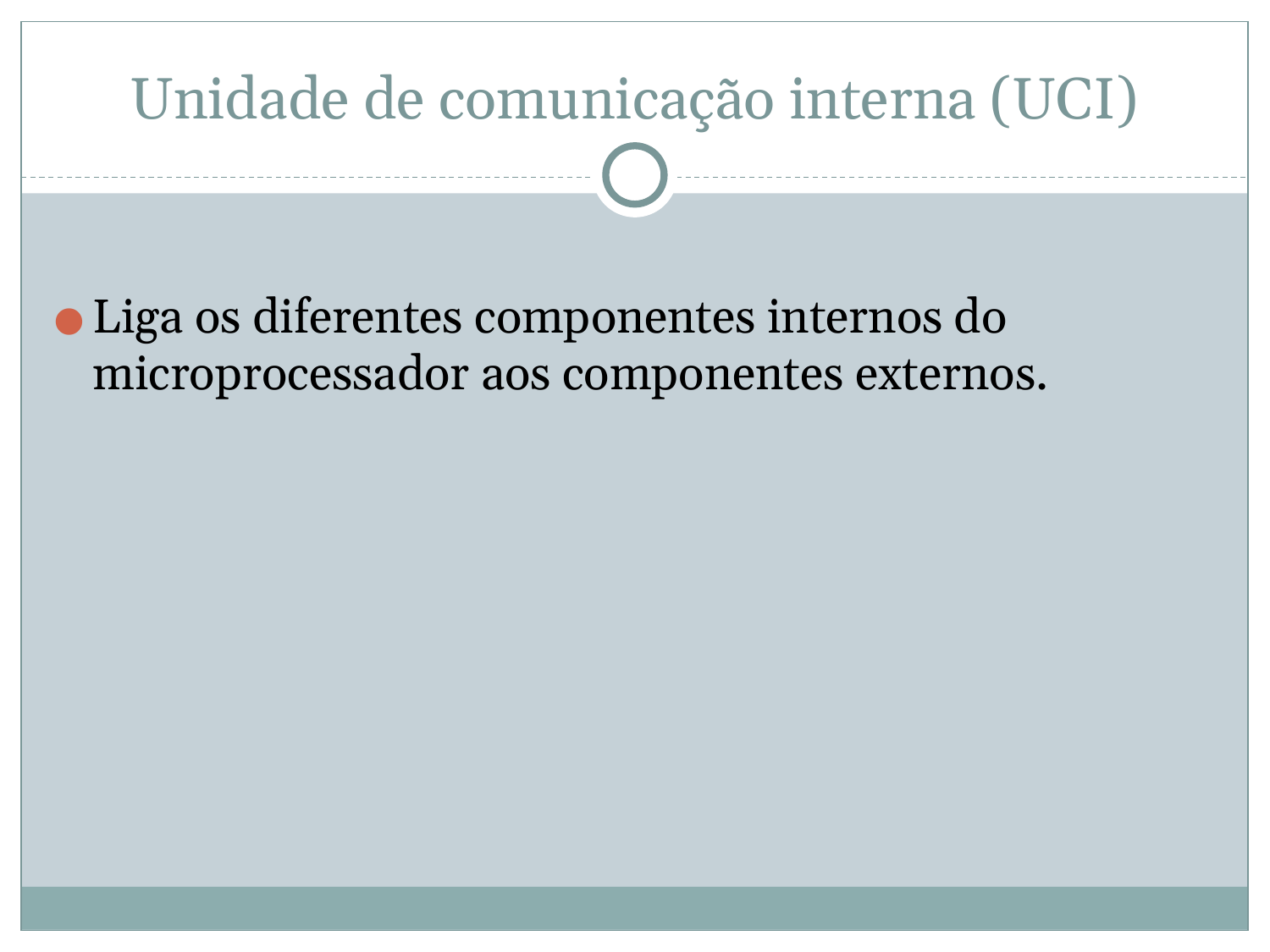

# Unidade de comunicação interna (UCI)

Liga os diferentes componentes internos do microprocessador aos componentes externos.